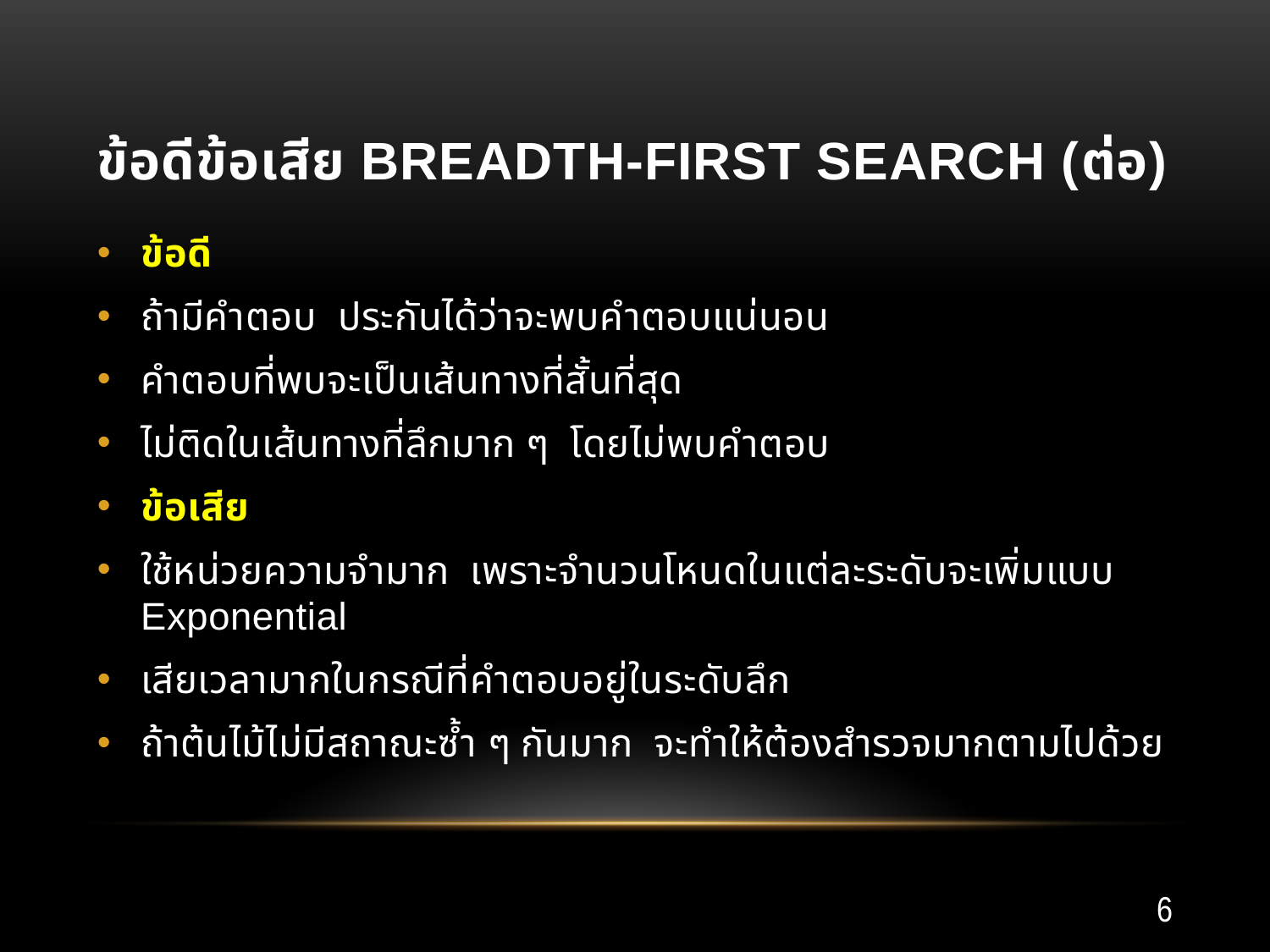

# ข้อดีข้อเสีย Breadth-First Search (ต่อ)
ข้อดี
ถ้ามีคำตอบ  ประกันได้ว่าจะพบคำตอบแน่นอน
คำตอบที่พบจะเป็นเส้นทางที่สั้นที่สุด
ไม่ติดในเส้นทางที่ลึกมาก ๆ  โดยไม่พบคำตอบ
ข้อเสีย
ใช้หน่วยความจำมาก  เพราะจำนวนโหนดในแต่ละระดับจะเพิ่มแบบ Exponential
เสียเวลามากในกรณีที่คำตอบอยู่ในระดับลึก
ถ้าต้นไม้ไม่มีสถาณะซ้ำ ๆ กันมาก  จะทำให้ต้องสำรวจมากตามไปด้วย
6